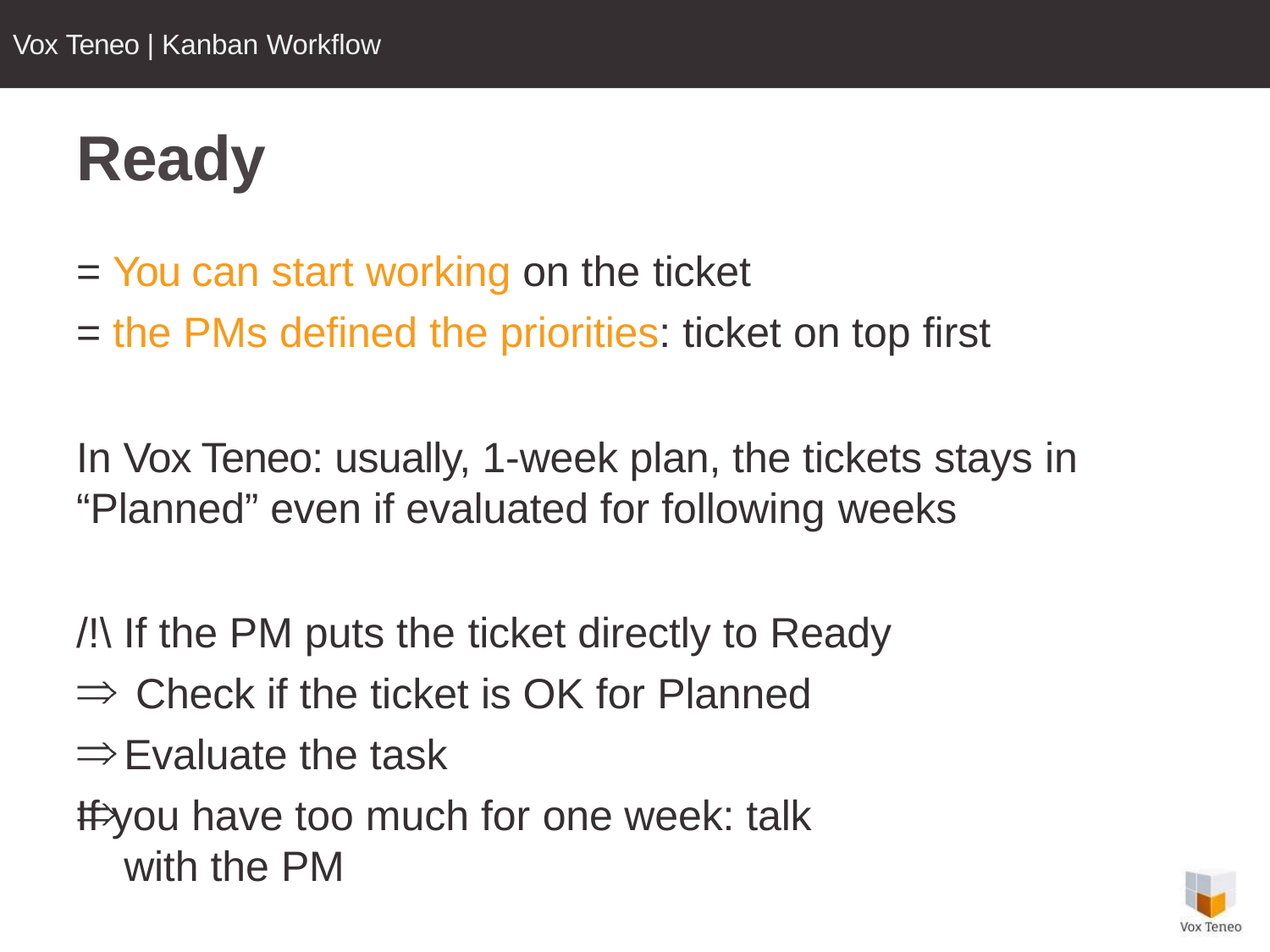

Vox Teneo | Kanban Workflow
# Ready
= You can start working on the ticket
= the PMs defined the priorities: ticket on top first

In Vox Teneo: usually, 1-week plan, the tickets stays in  “Planned” even if evaluated for following weeks

/!\ If the PM puts the ticket directly to Ready  Check if the ticket is OK for Planned  Evaluate the task
If you have too much for one week: talk with the PM